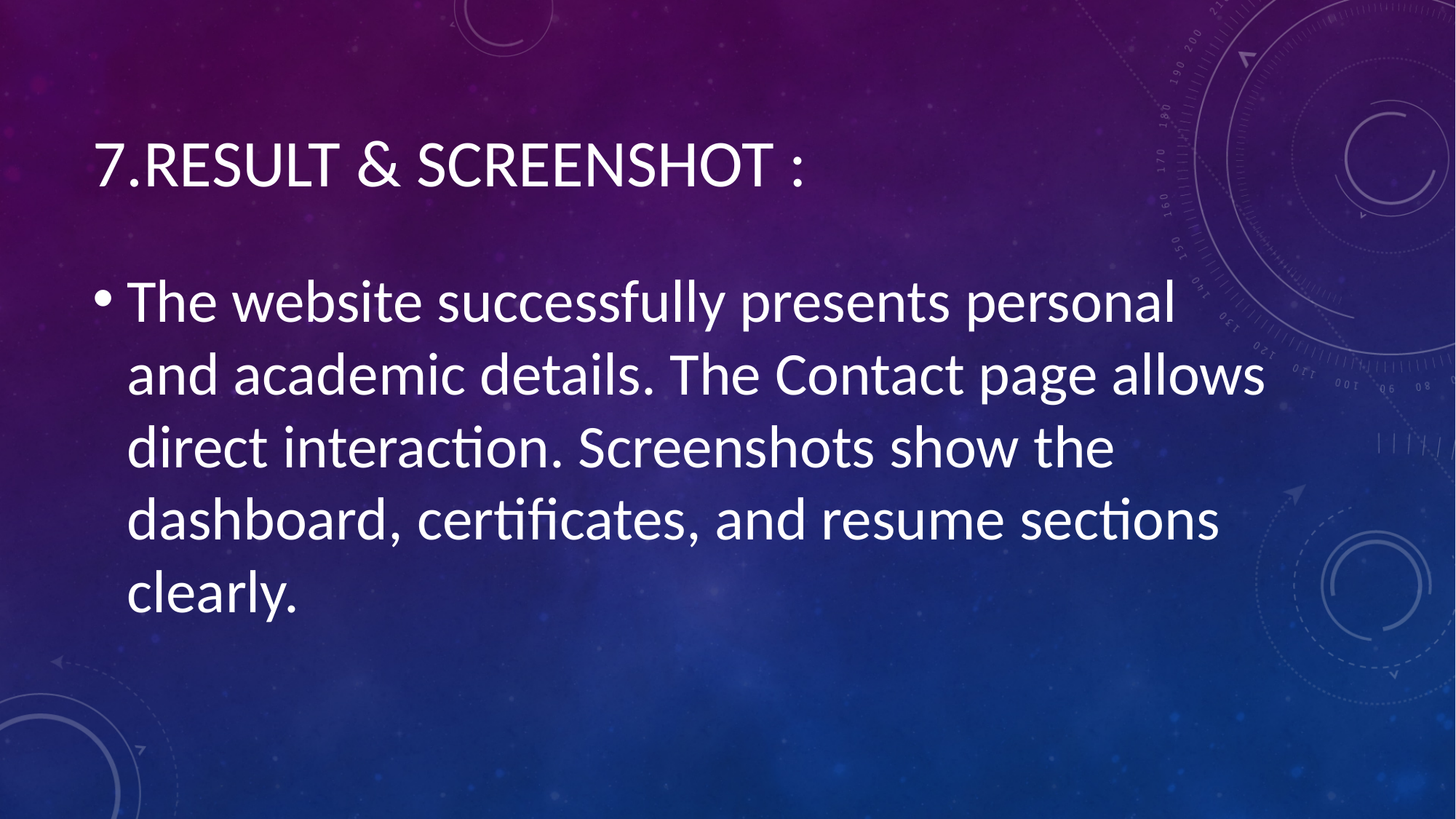

# 7.Result & screenshot :
The website successfully presents personal and academic details. The Contact page allows direct interaction. Screenshots show the dashboard, certificates, and resume sections clearly.